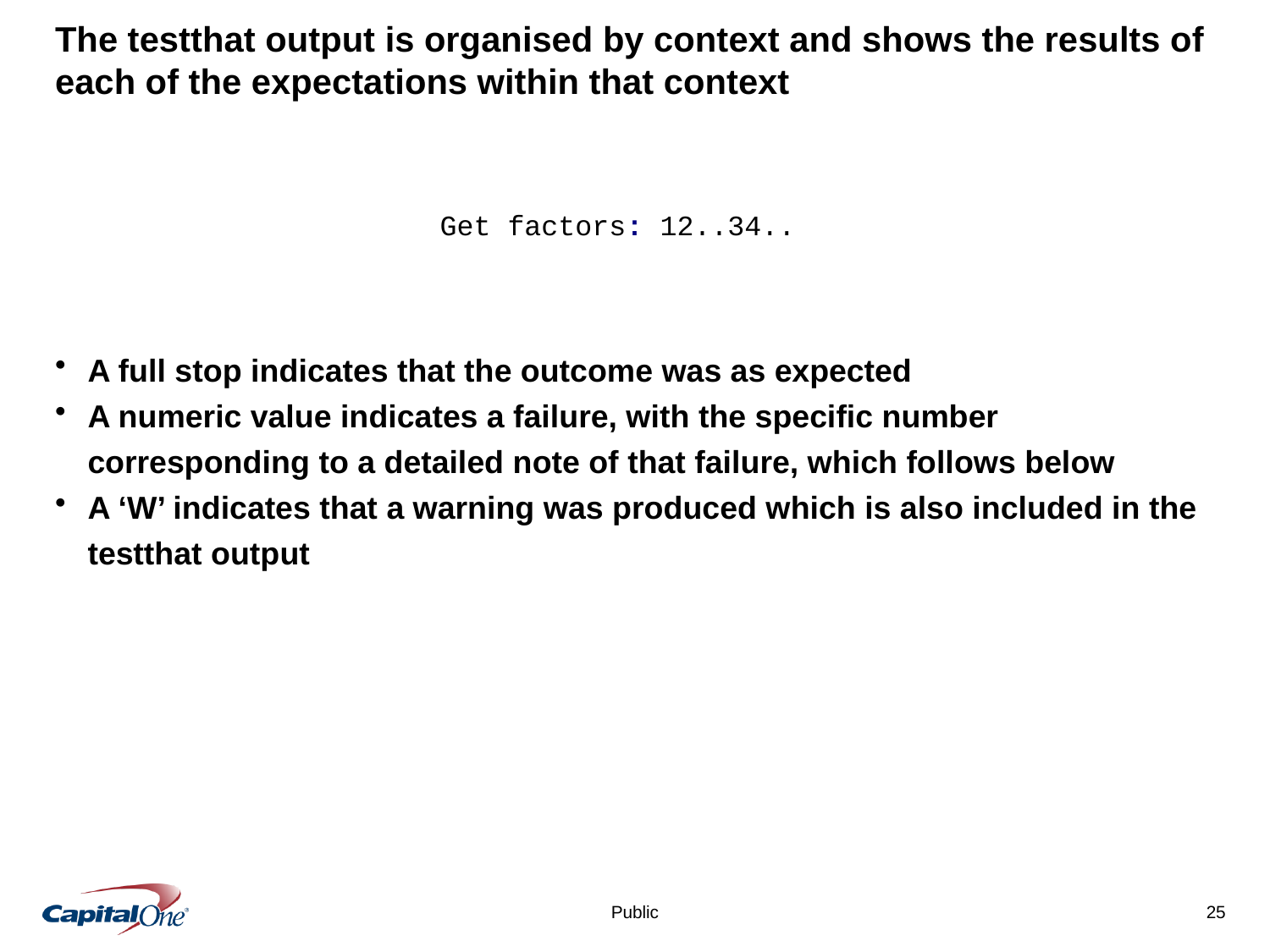

# The testthat output is organised by context and shows the results of each of the expectations within that context
Get factors: 12..34..
A full stop indicates that the outcome was as expected
A numeric value indicates a failure, with the specific number corresponding to a detailed note of that failure, which follows below
A ‘W’ indicates that a warning was produced which is also included in the testthat output